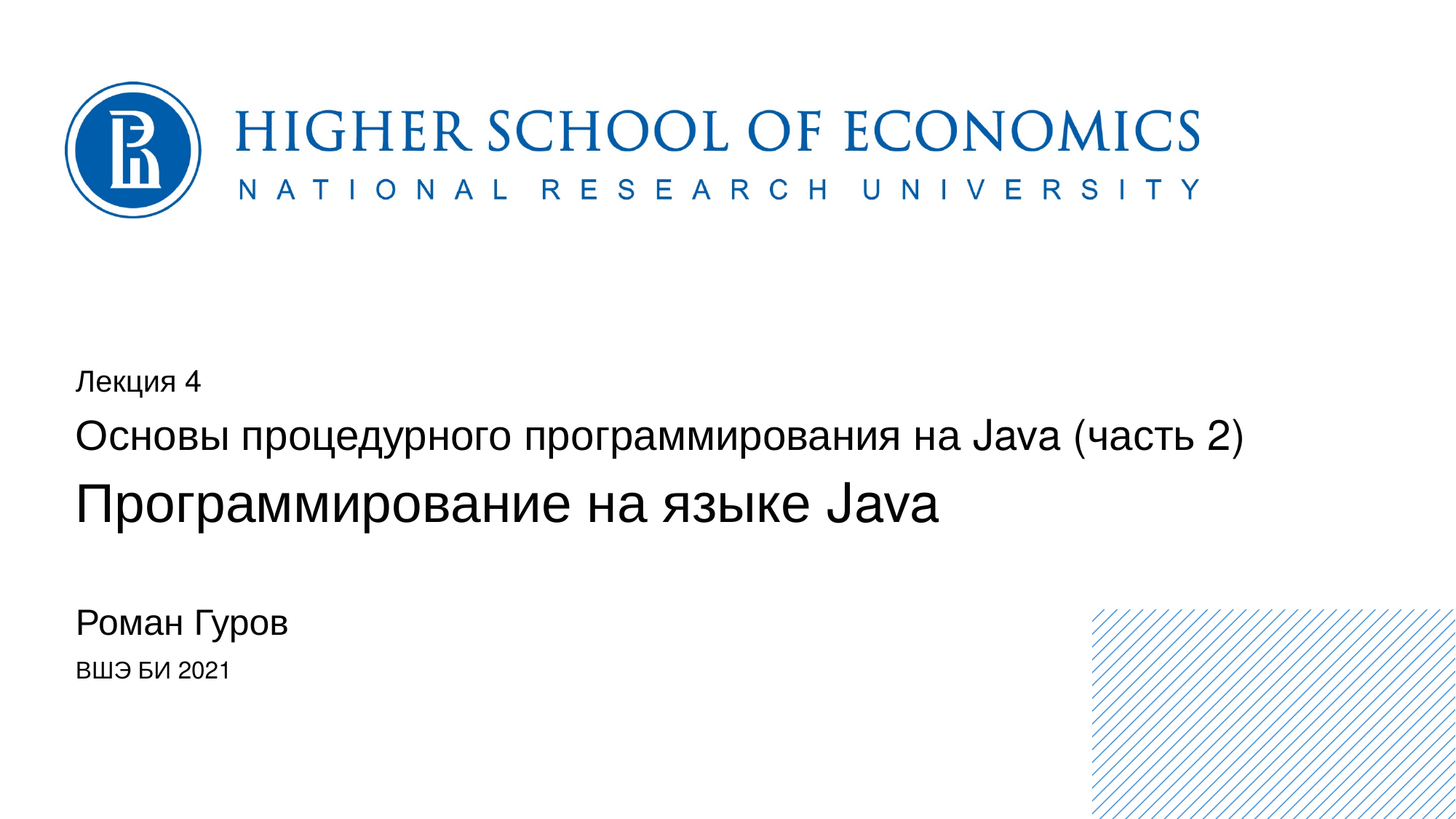

Лекция 4
Основы процедурного программирования на Java (часть 2)
Программирование на языке Java

Роман Гуров
ВШЭ БИ 2021